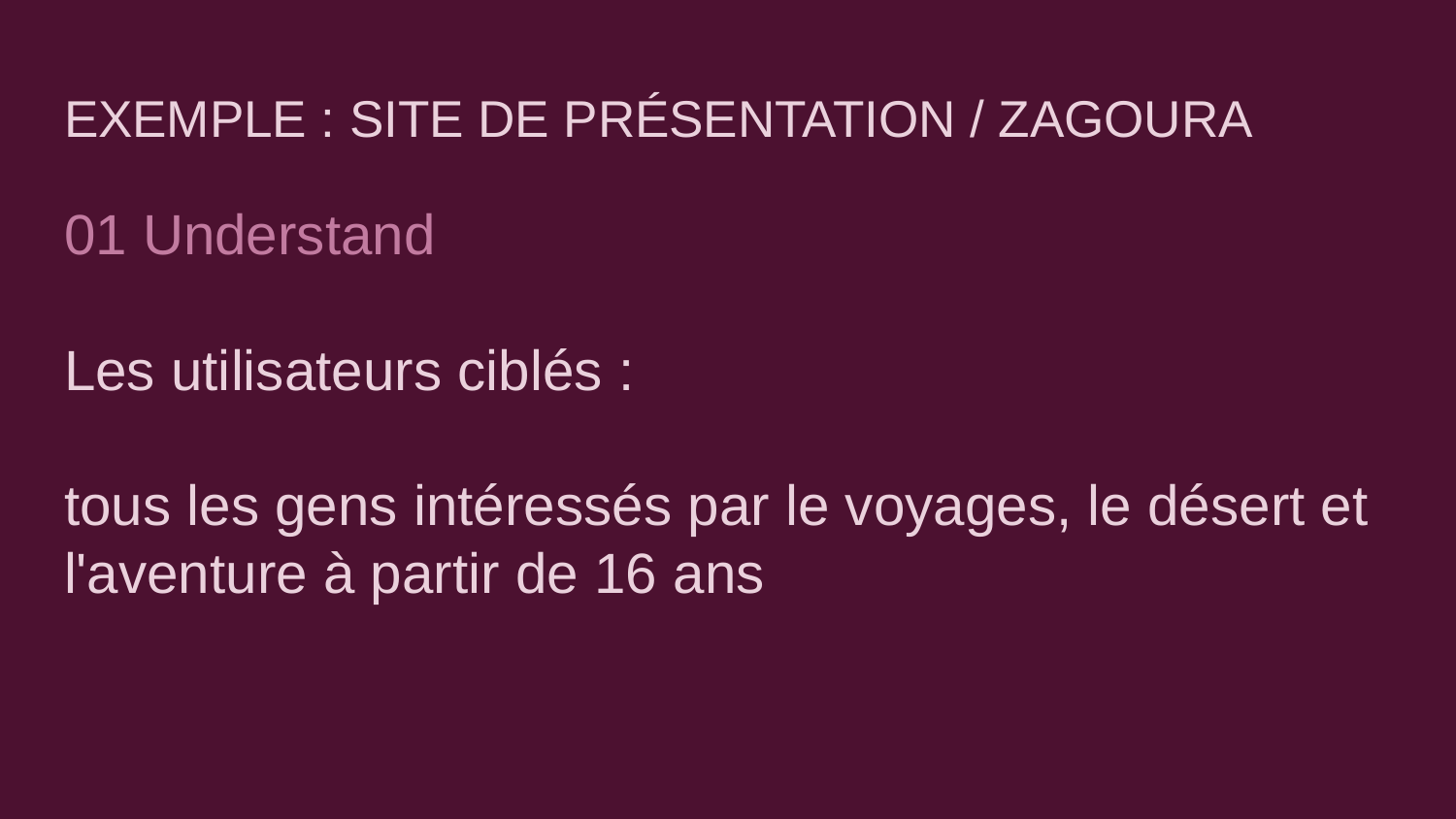

# EXEMPLE : SITE DE PRÉSENTATION / ZAGOURA
01 Understand

Les utilisateurs ciblés :

tous les gens intéressés par le voyages, le désert et l'aventure à partir de 16 ans